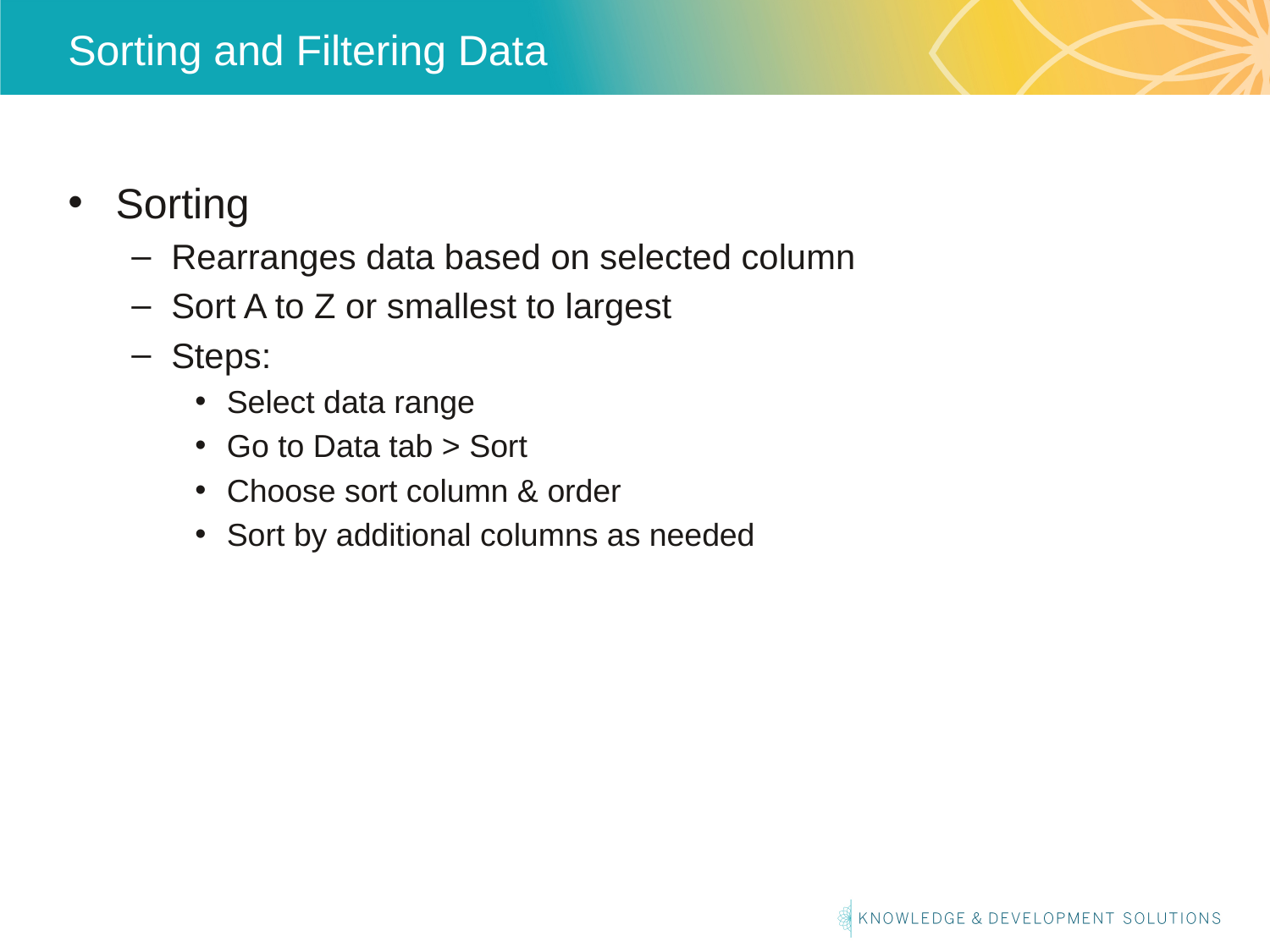

# Sorting and Filtering Data
Sorting
Rearranges data based on selected column
Sort A to Z or smallest to largest
Steps:
Select data range
Go to Data tab > Sort
Choose sort column & order
Sort by additional columns as needed